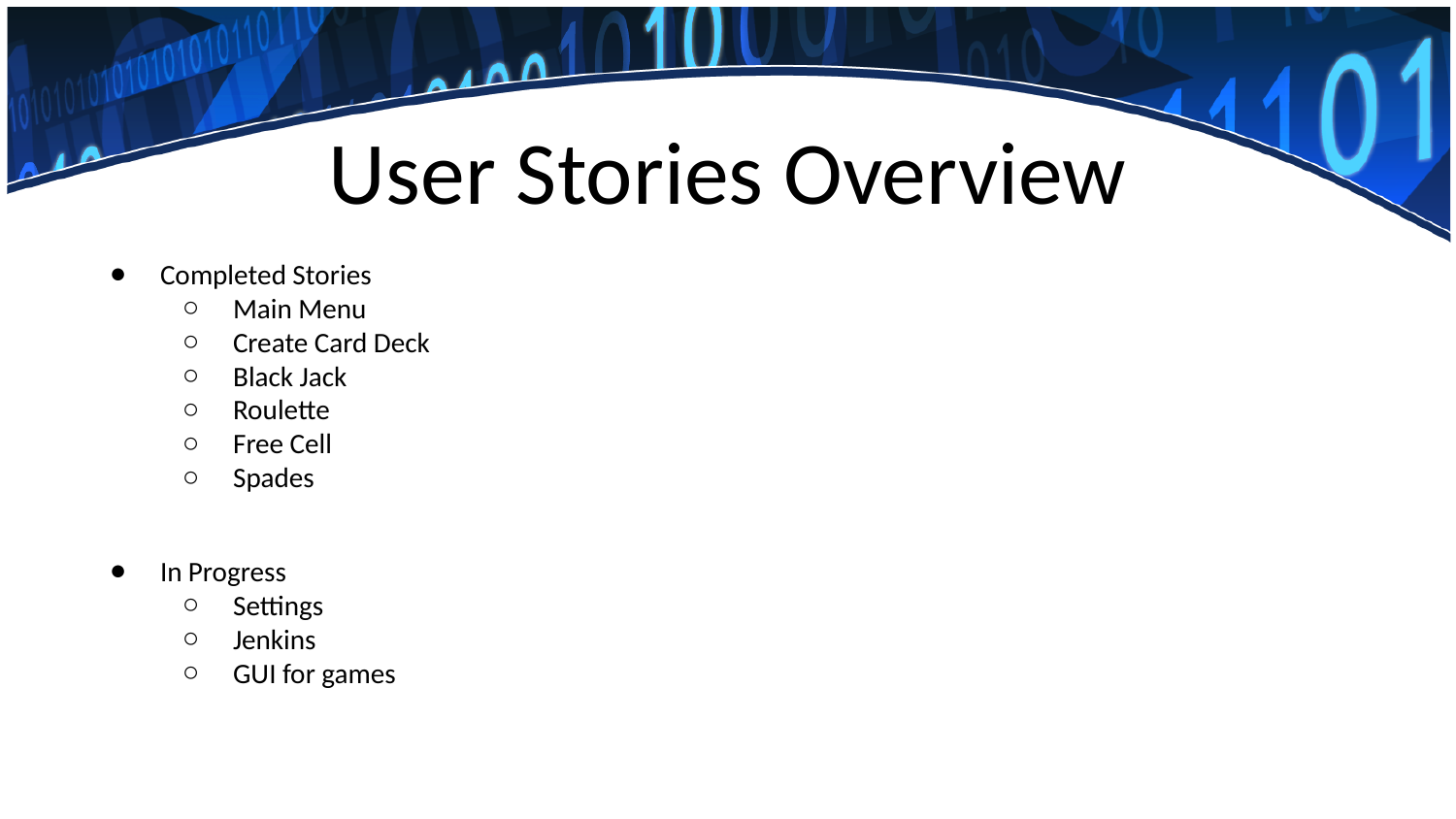

# User Stories Overview
Completed Stories
Main Menu
Create Card Deck
Black Jack
Roulette
Free Cell
Spades

In Progress
Settings
Jenkins
GUI for games